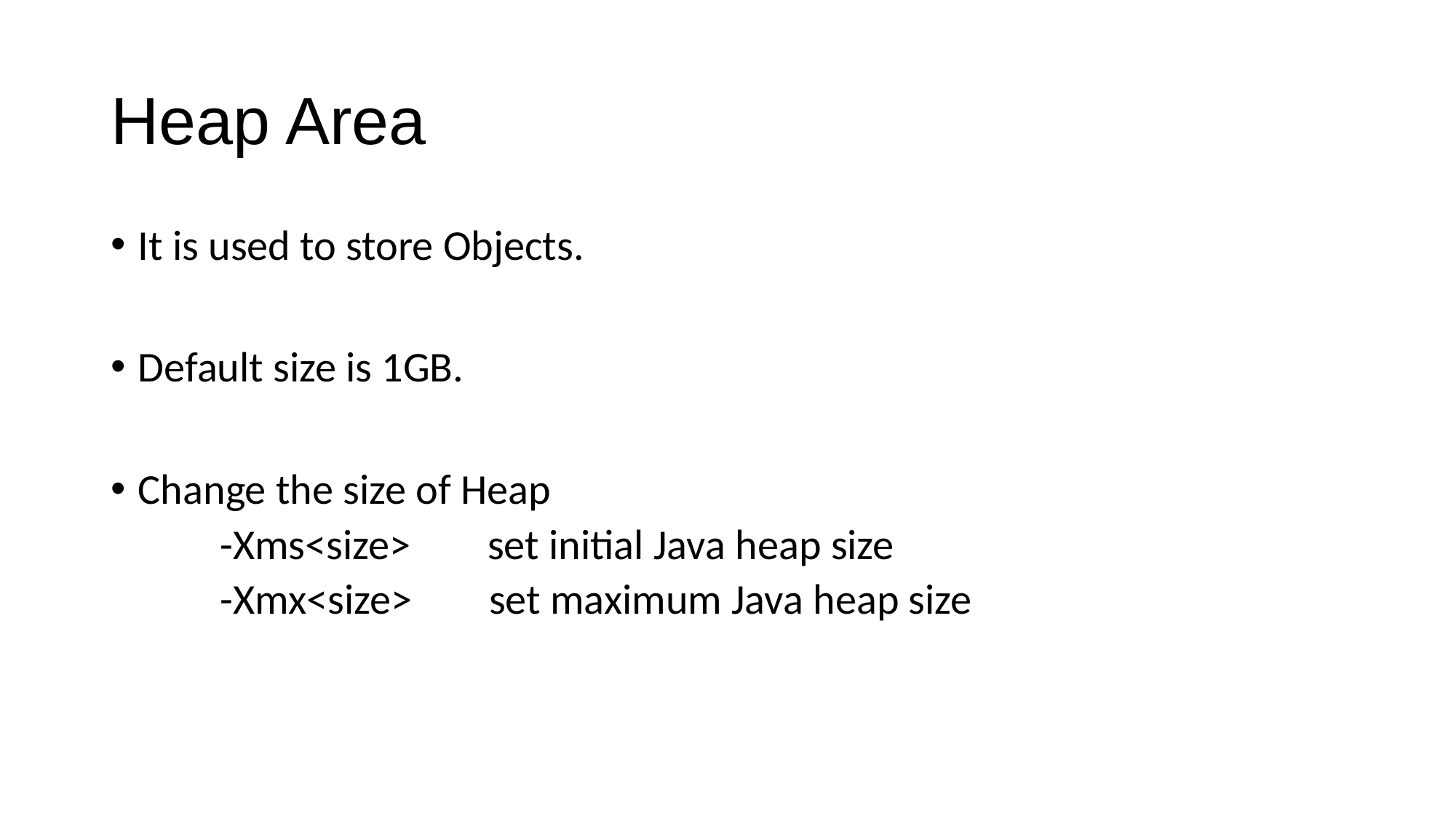

# Heap Area
It is used to store Objects.

Default size is 1GB.

Change the size of Heap
	-Xms<size>        set initial Java heap size
	-Xmx<size>        set maximum Java heap size